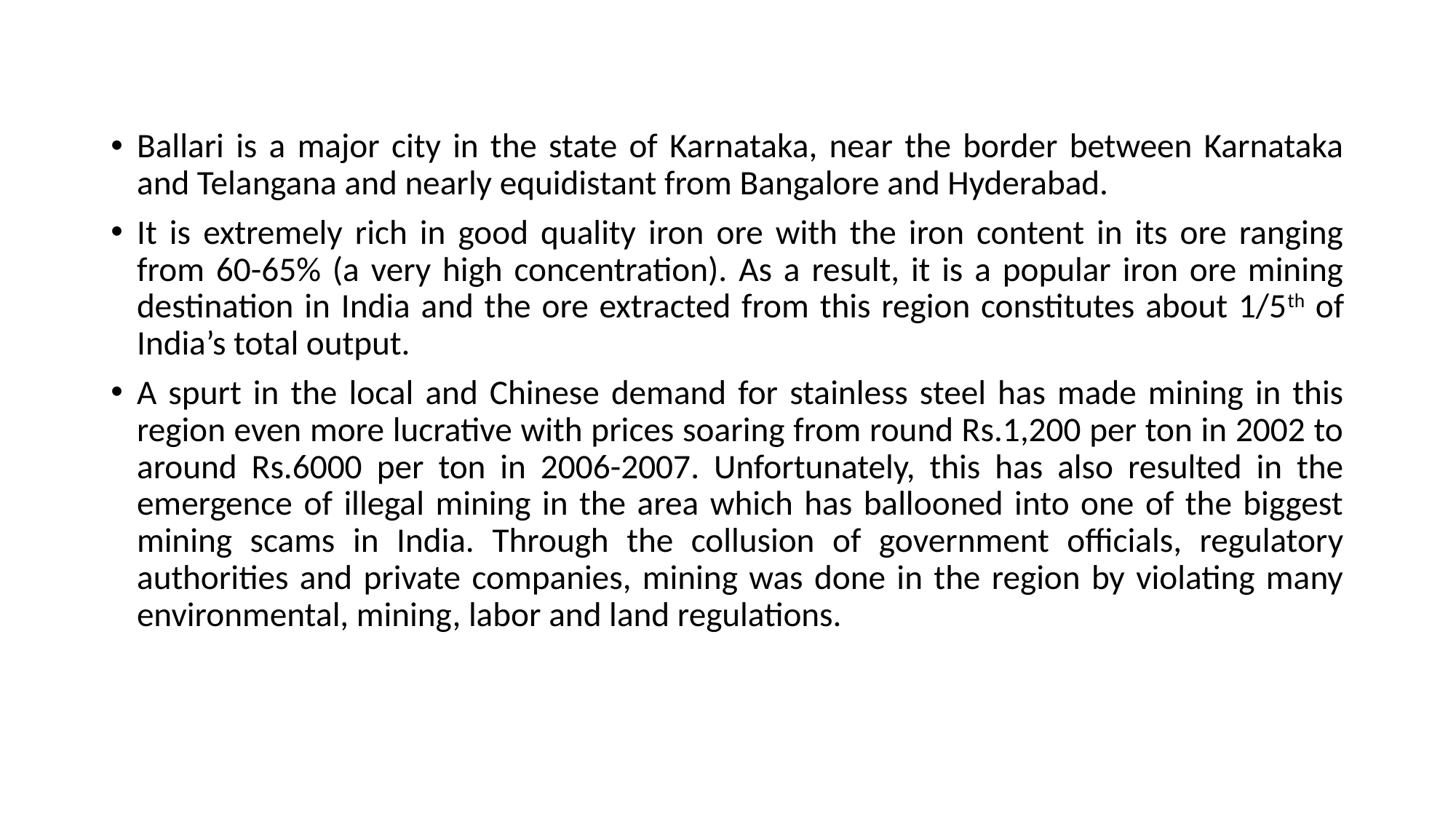

#
Ballari is a major city in the state of Karnataka, near the border between Karnataka and Telangana and nearly equidistant from Bangalore and Hyderabad.
It is extremely rich in good quality iron ore with the iron content in its ore ranging from 60-65% (a very high concentration). As a result, it is a popular iron ore mining destination in India and the ore extracted from this region constitutes about 1/5th of India’s total output.
A spurt in the local and Chinese demand for stainless steel has made mining in this region even more lucrative with prices soaring from round Rs.1,200 per ton in 2002 to around Rs.6000 per ton in 2006-2007. Unfortunately, this has also resulted in the emergence of illegal mining in the area which has ballooned into one of the biggest mining scams in India. Through the collusion of government officials, regulatory authorities and private companies, mining was done in the region by violating many environmental, mining, labor and land regulations.